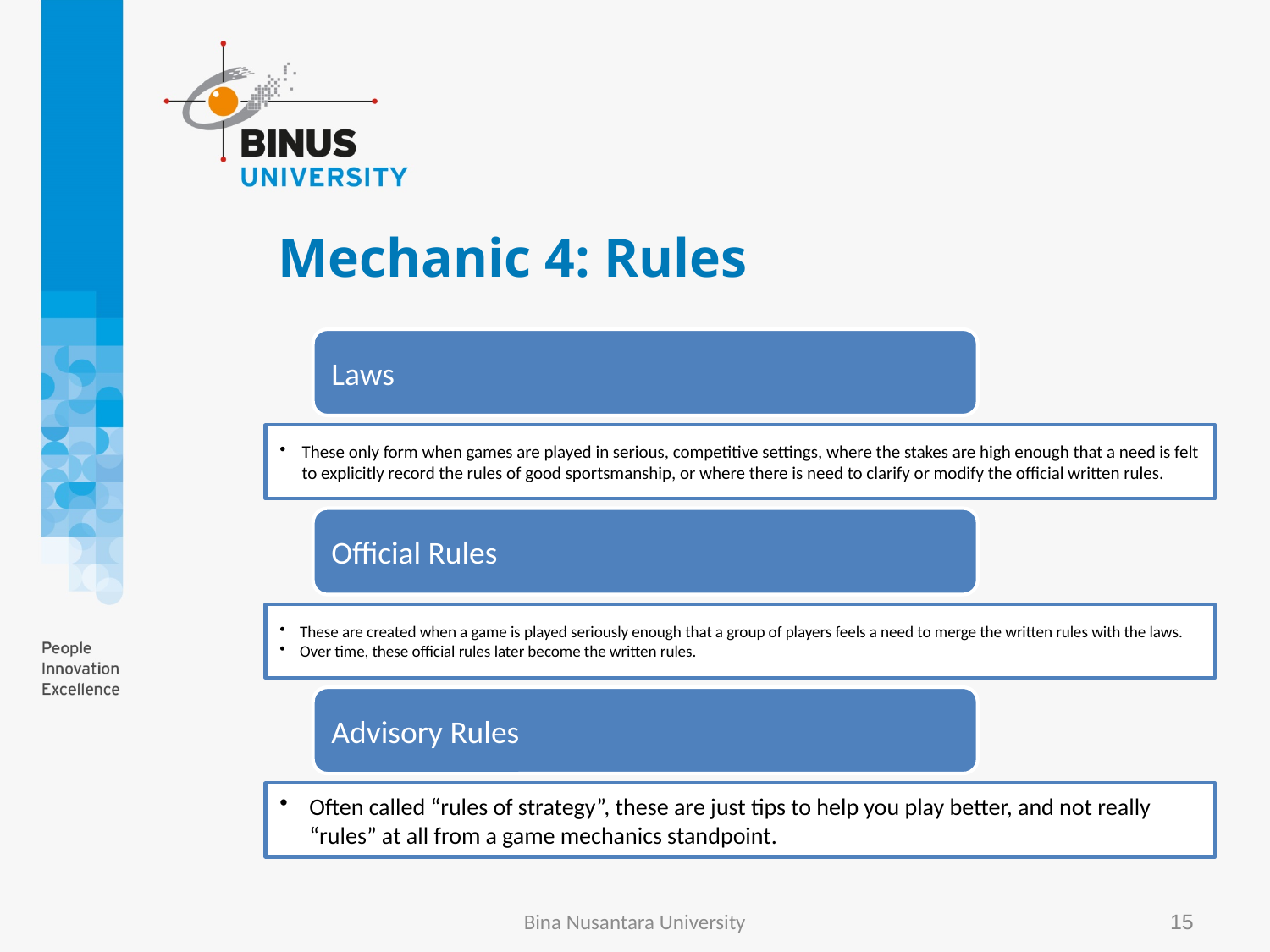

# Mechanic 4: Rules
Laws
Official Rules
Advisory Rules
These only form when games are played in serious, competitive settings, where the stakes are high enough that a need is felt to explicitly record the rules of good sportsmanship, or where there is need to clarify or modify the official written rules.
These are created when a game is played seriously enough that a group of players feels a need to merge the written rules with the laws.
Over time, these official rules later become the written rules.
Often called “rules of strategy”, these are just tips to help you play better, and not really “rules” at all from a game mechanics standpoint.
Bina Nusantara University
15